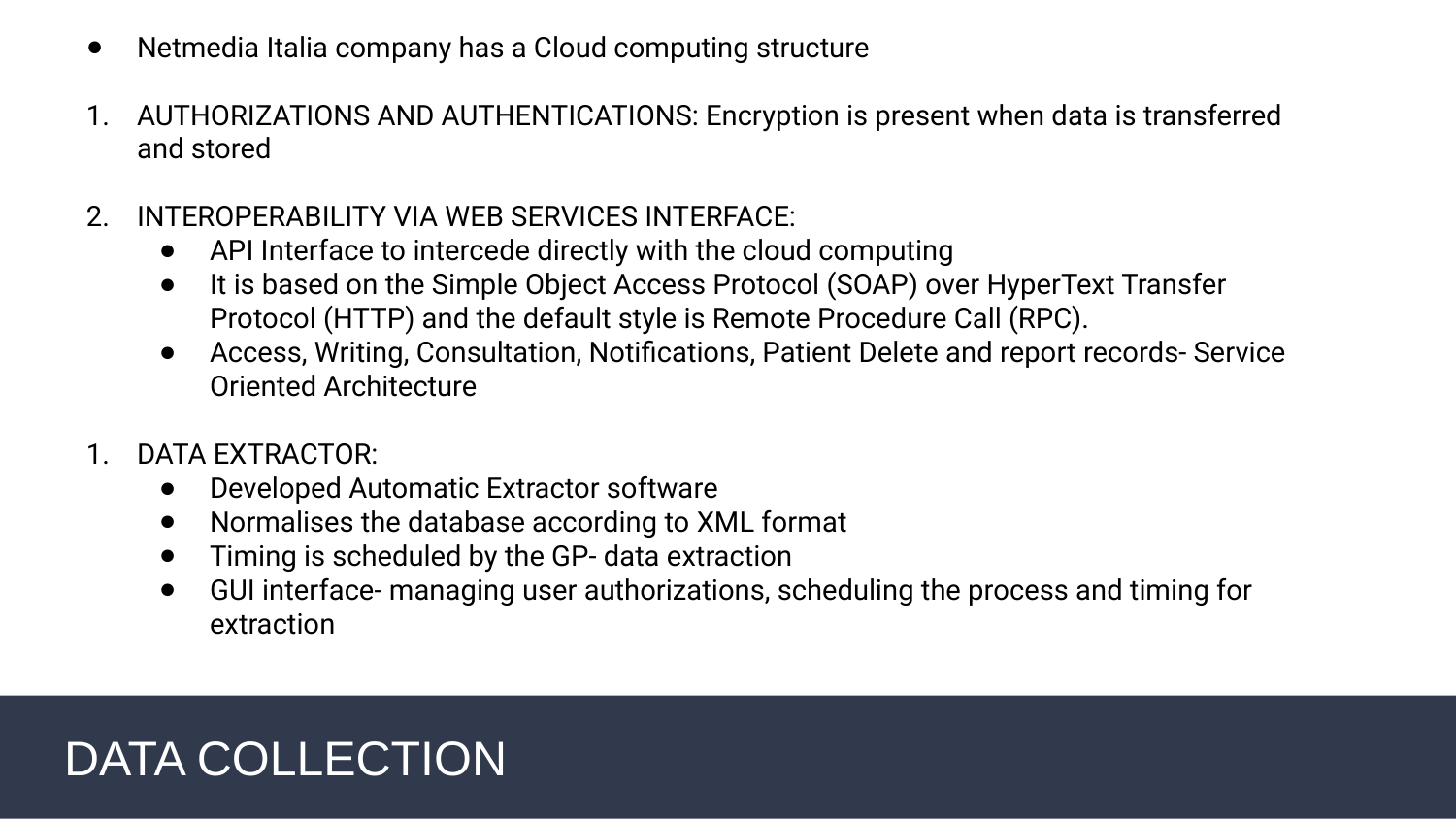

Netmedia Italia company has a Cloud computing structure

AUTHORIZATIONS AND AUTHENTICATIONS: Encryption is present when data is transferred and stored

INTEROPERABILITY VIA WEB SERVICES INTERFACE:
API Interface to intercede directly with the cloud computing
It is based on the Simple Object Access Protocol (SOAP) over HyperText Transfer Protocol (HTTP) and the default style is Remote Procedure Call (RPC).
Access, Writing, Consultation, Notifications, Patient Delete and report records- Service Oriented Architecture

DATA EXTRACTOR:
Developed Automatic Extractor software
Normalises the database according to XML format
Timing is scheduled by the GP- data extraction
GUI interface- managing user authorizations, scheduling the process and timing for extraction

DATA COLLECTION